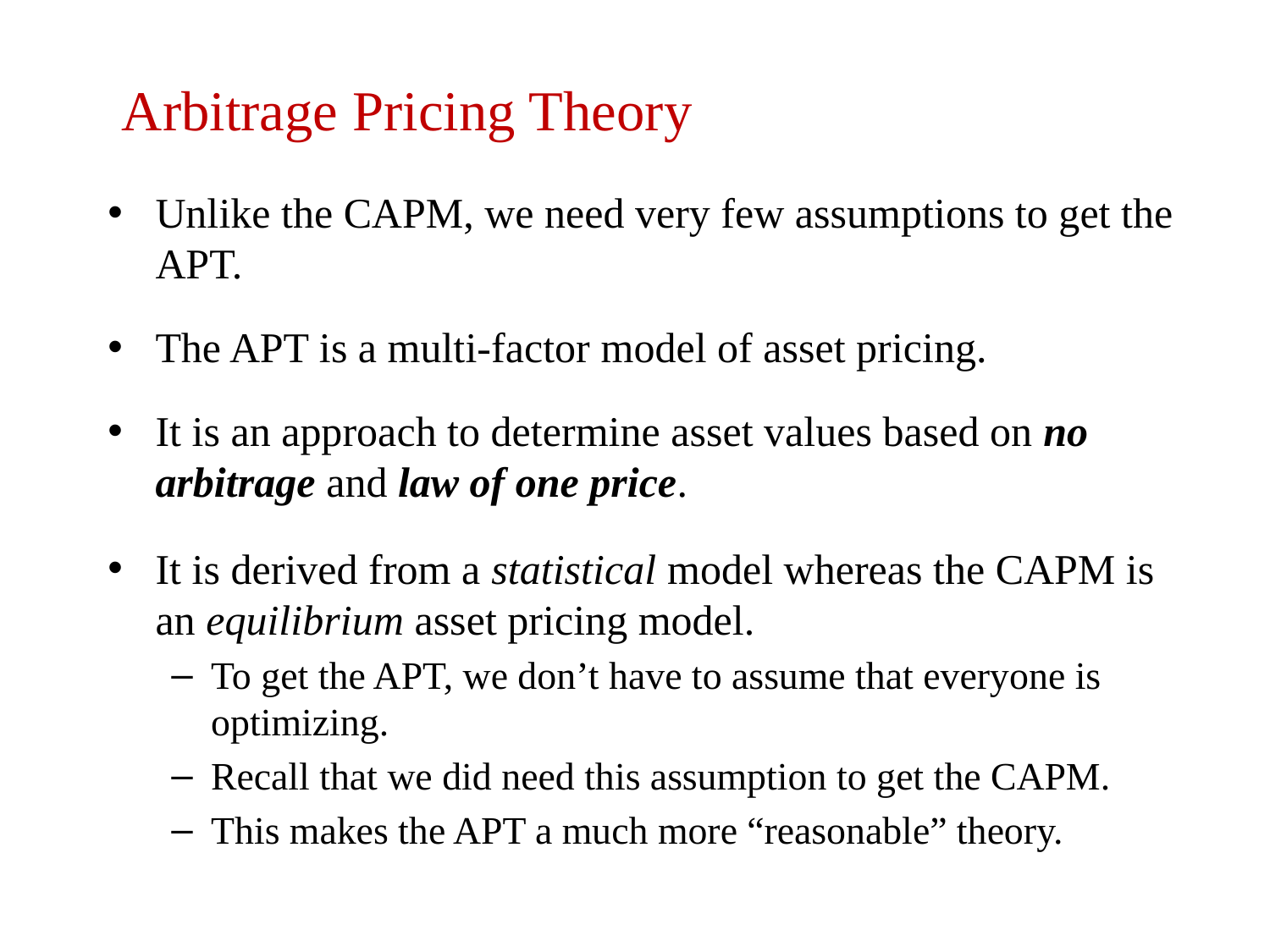

# Arbitrage Pricing Theory
Unlike the CAPM, we need very few assumptions to get the APT.

The APT is a multi-factor model of asset pricing.

It is an approach to determine asset values based on no arbitrage and law of one price.

It is derived from a statistical model whereas the CAPM is an equilibrium asset pricing model.
To get the APT, we don’t have to assume that everyone is optimizing.
Recall that we did need this assumption to get the CAPM.
This makes the APT a much more “reasonable” theory.